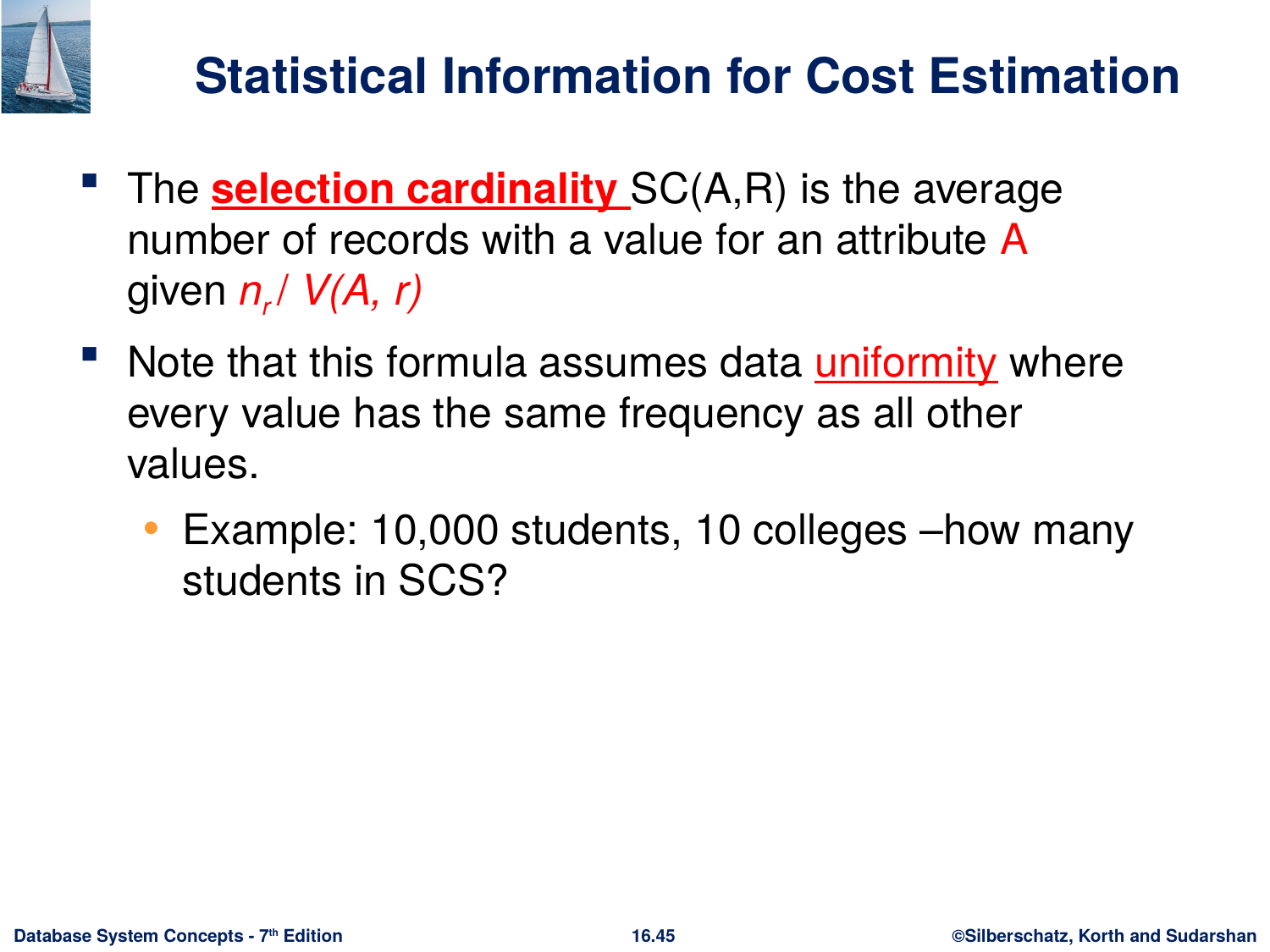

# Statistical Information for Cost Estimation
The selection cardinality SC(A,R) is the average number of records with a value for an attribute A given nr / V(A, r)
Note that this formula assumes data uniformity where every value has the same frequency as all other values.
Example: 10,000 students, 10 colleges –how many students in SCS?